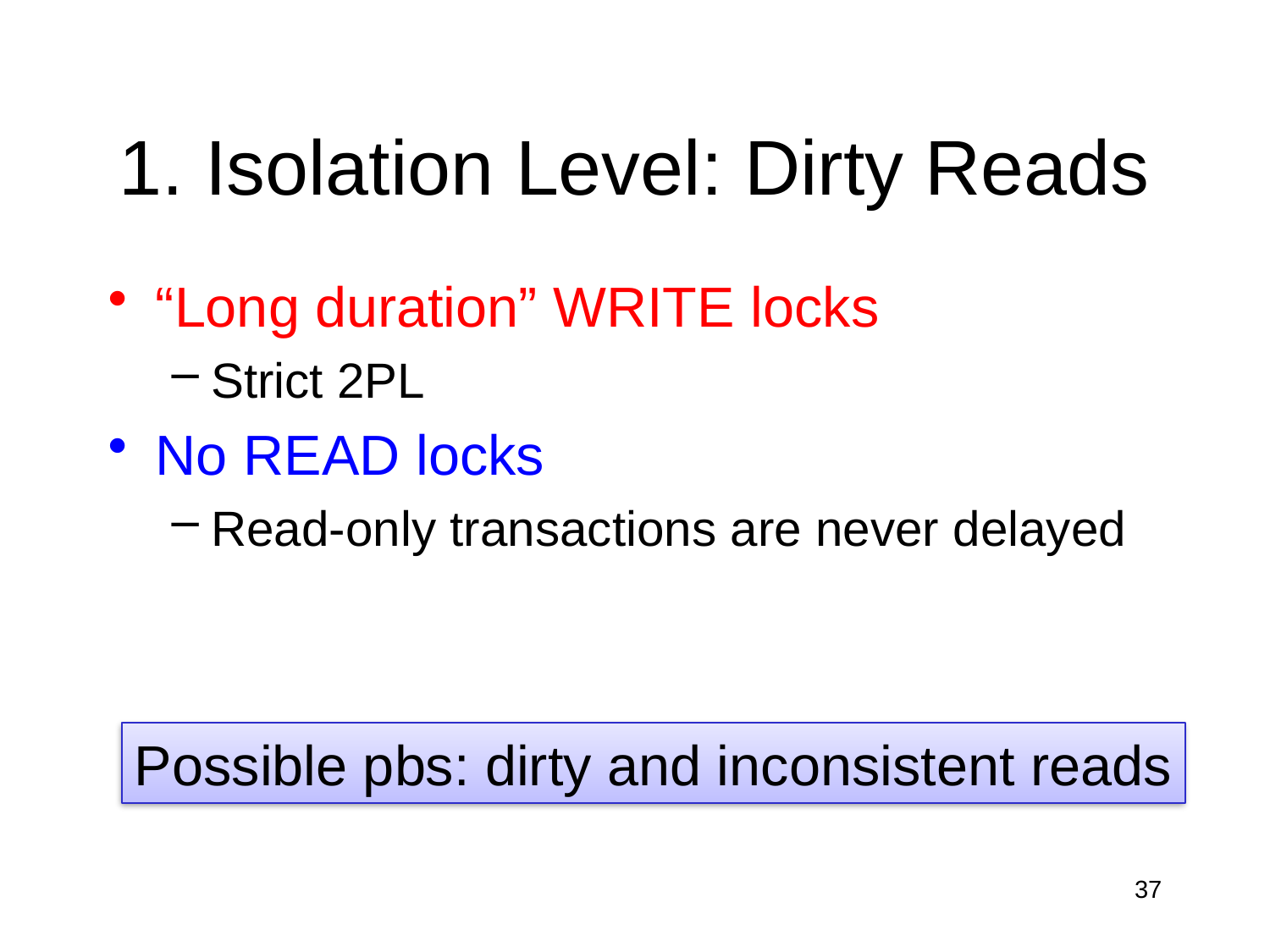

# 1. Isolation Level: Dirty Reads
“Long duration” WRITE locks
Strict 2PL
No READ locks
Read-only transactions are never delayed
Possible pbs: dirty and inconsistent reads

37